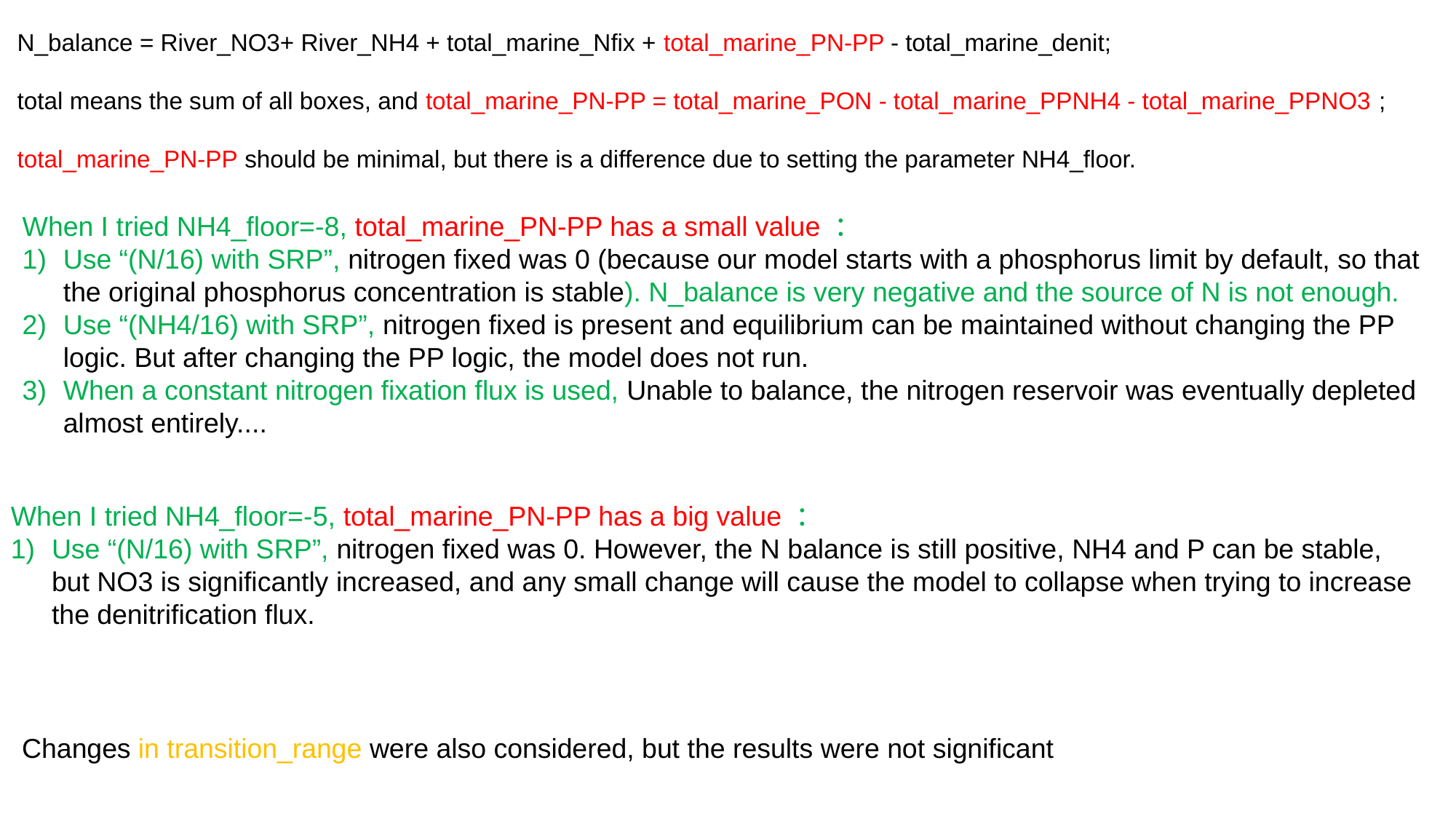

N_balance = River_NO3+ River_NH4 + total_marine_Nfix + total_marine_PN-PP - total_marine_denit;

total means the sum of all boxes, and total_marine_PN-PP = total_marine_PON - total_marine_PPNH4 - total_marine_PPNO3 ;

total_marine_PN-PP should be minimal, but there is a difference due to setting the parameter NH4_floor.
When I tried NH4_floor=-8, total_marine_PN-PP has a small value ：
Use “(N/16) with SRP”, nitrogen fixed was 0 (because our model starts with a phosphorus limit by default, so that the original phosphorus concentration is stable). N_balance is very negative and the source of N is not enough.
Use “(NH4/16) with SRP”, nitrogen fixed is present and equilibrium can be maintained without changing the PP logic. But after changing the PP logic, the model does not run.
When a constant nitrogen fixation flux is used, Unable to balance, the nitrogen reservoir was eventually depleted almost entirely....
When I tried NH4_floor=-5, total_marine_PN-PP has a big value ：
Use “(N/16) with SRP”, nitrogen fixed was 0. However, the N balance is still positive, NH4 and P can be stable, but NO3 is significantly increased, and any small change will cause the model to collapse when trying to increase the denitrification flux.
Changes in transition_range were also considered, but the results were not significant